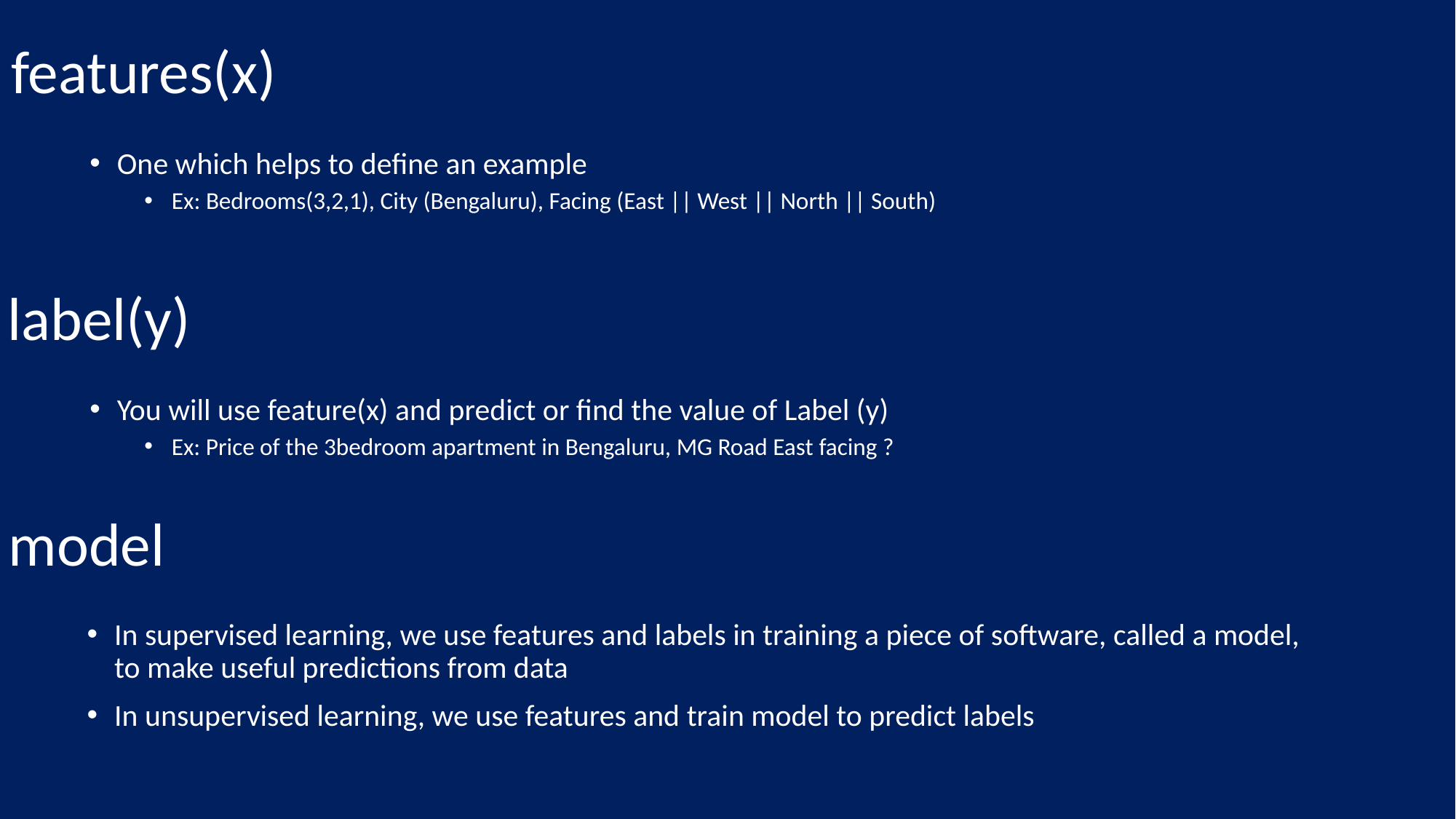

features(x)
One which helps to define an example
Ex: Bedrooms(3,2,1), City (Bengaluru), Facing (East || West || North || South)
label(y)
You will use feature(x) and predict or find the value of Label (y)
Ex: Price of the 3bedroom apartment in Bengaluru, MG Road East facing ?
model
In supervised learning, we use features and labels in training a piece of software, called a model, to make useful predictions from data
In unsupervised learning, we use features and train model to predict labels